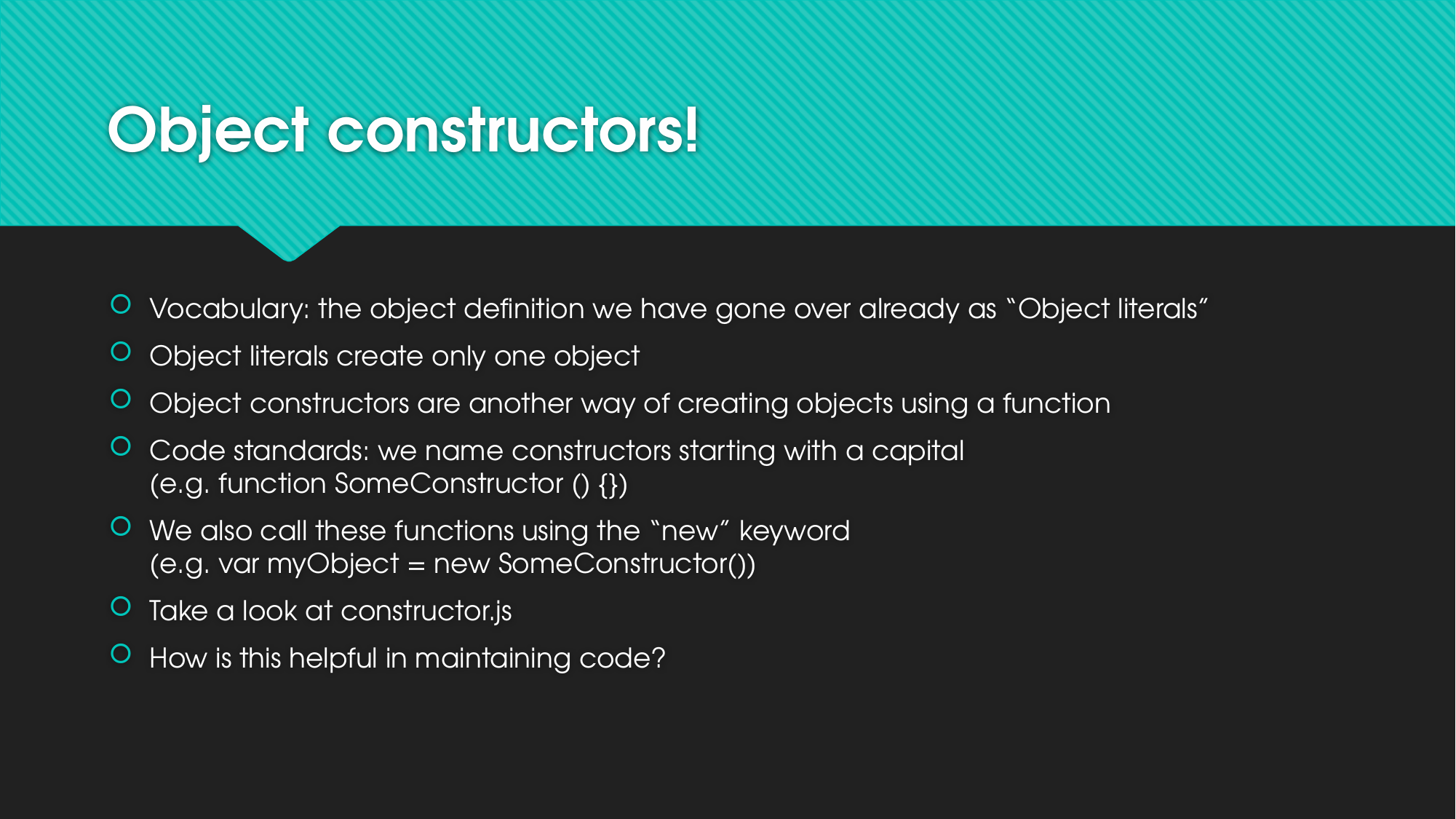

# Object constructors!
Vocabulary: the object definition we have gone over already as “Object literals”
Object literals create only one object
Object constructors are another way of creating objects using a function
Code standards: we name constructors starting with a capital
(e.g. function SomeConstructor () {})
We also call these functions using the “new” keyword
(e.g. var myObject = new SomeConstructor())
Take a look at constructor.js
How is this helpful in maintaining code?